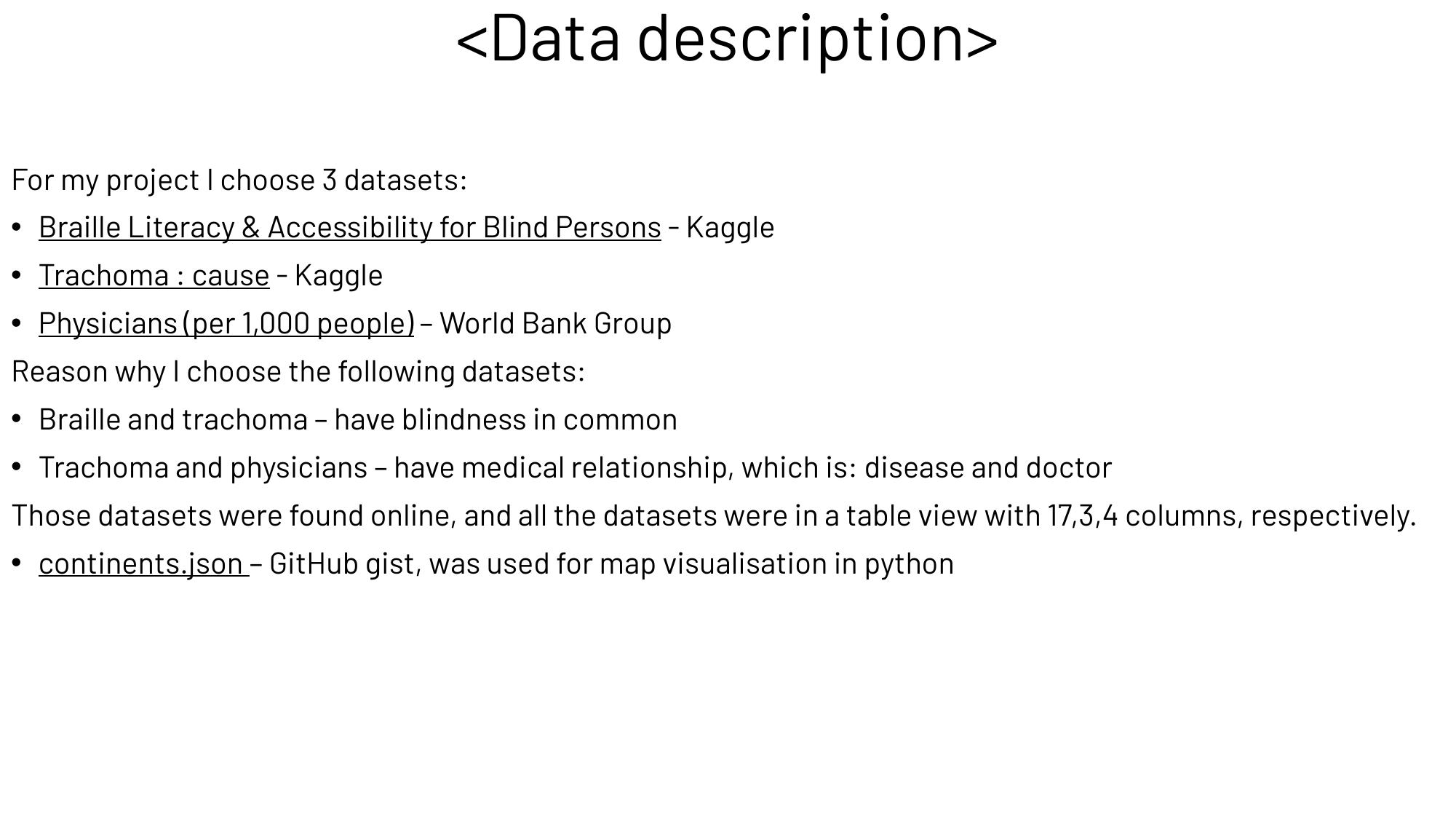

# <Data description>
For my project I choose 3 datasets:
Braille Literacy & Accessibility for Blind Persons - Kaggle
Trachoma : cause - Kaggle
Physicians (per 1,000 people) – World Bank Group
Reason why I choose the following datasets:
Braille and trachoma – have blindness in common
Trachoma and physicians – have medical relationship, which is: disease and doctor
Those datasets were found online, and all the datasets were in a table view with 17,3,4 columns, respectively.
continents.json – GitHub gist, was used for map visualisation in python